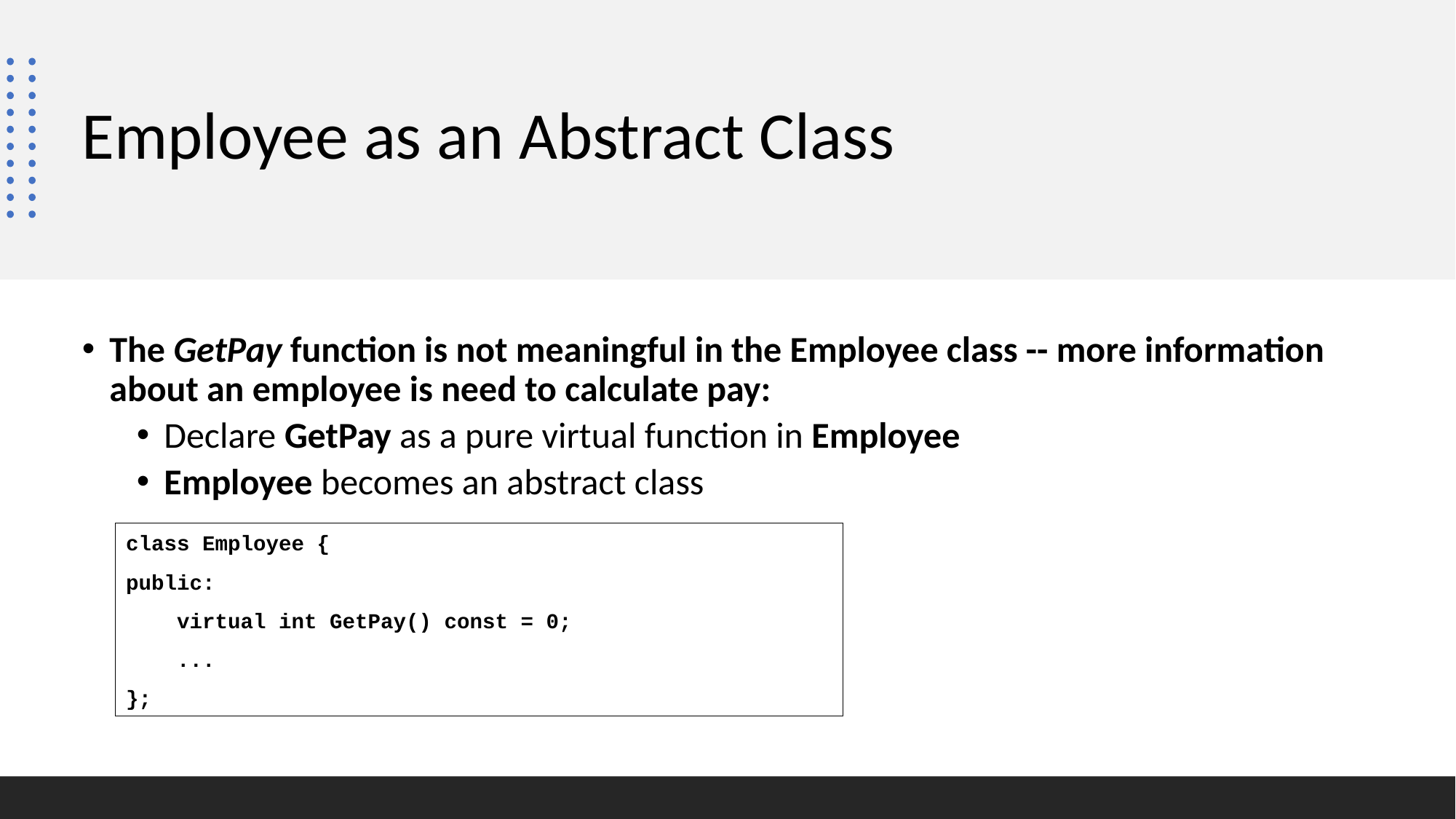

# Employee as an Abstract Class

The GetPay function is not meaningful in the Employee class -- more information about an employee is need to calculate pay:
Declare GetPay as a pure virtual function in Employee
Employee becomes an abstract class
class Employee {
public:
    virtual int GetPay() const = 0;
    ...
};